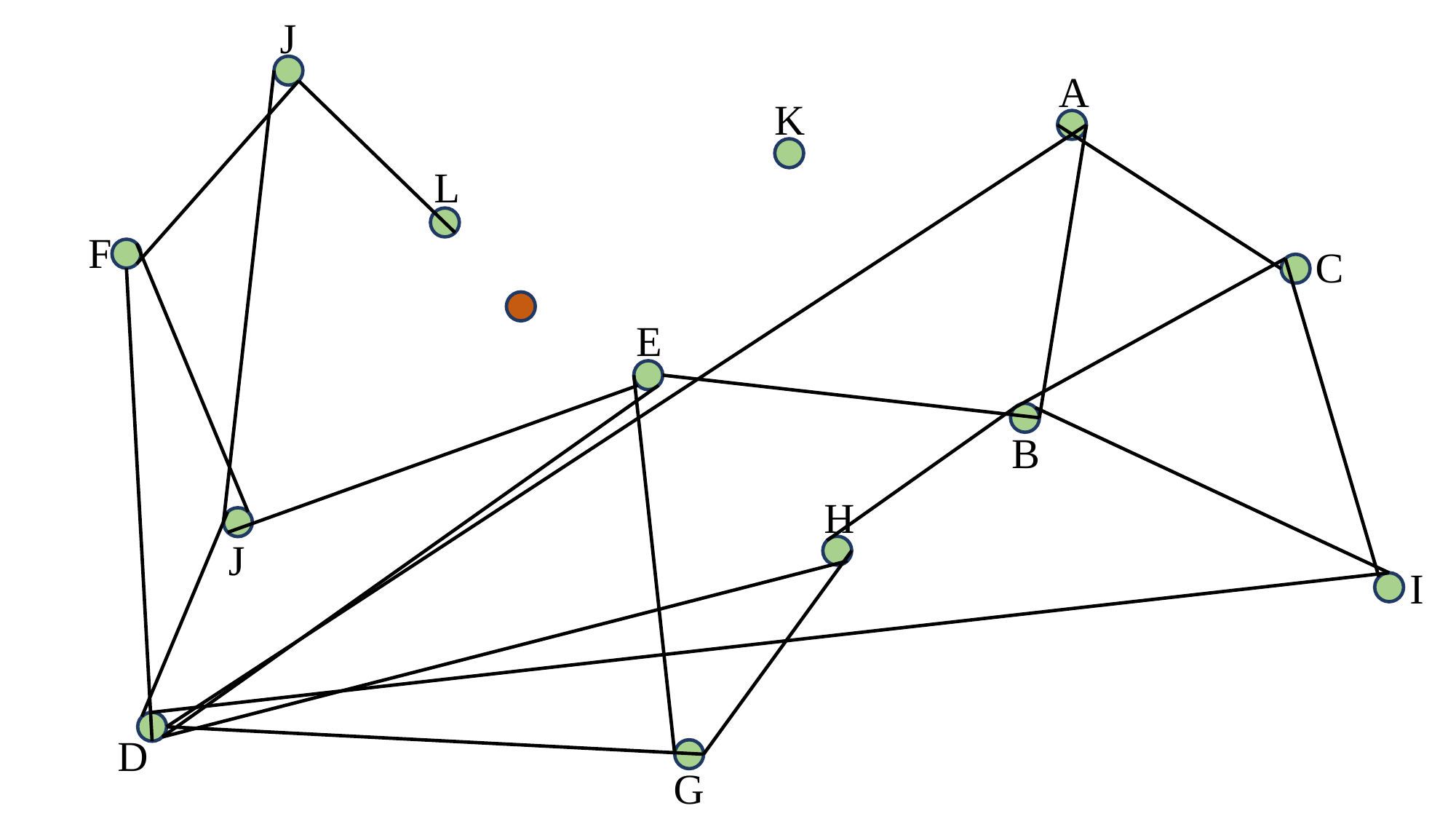

J

A

K

L

F

C

E

B
H

J
I

D

G